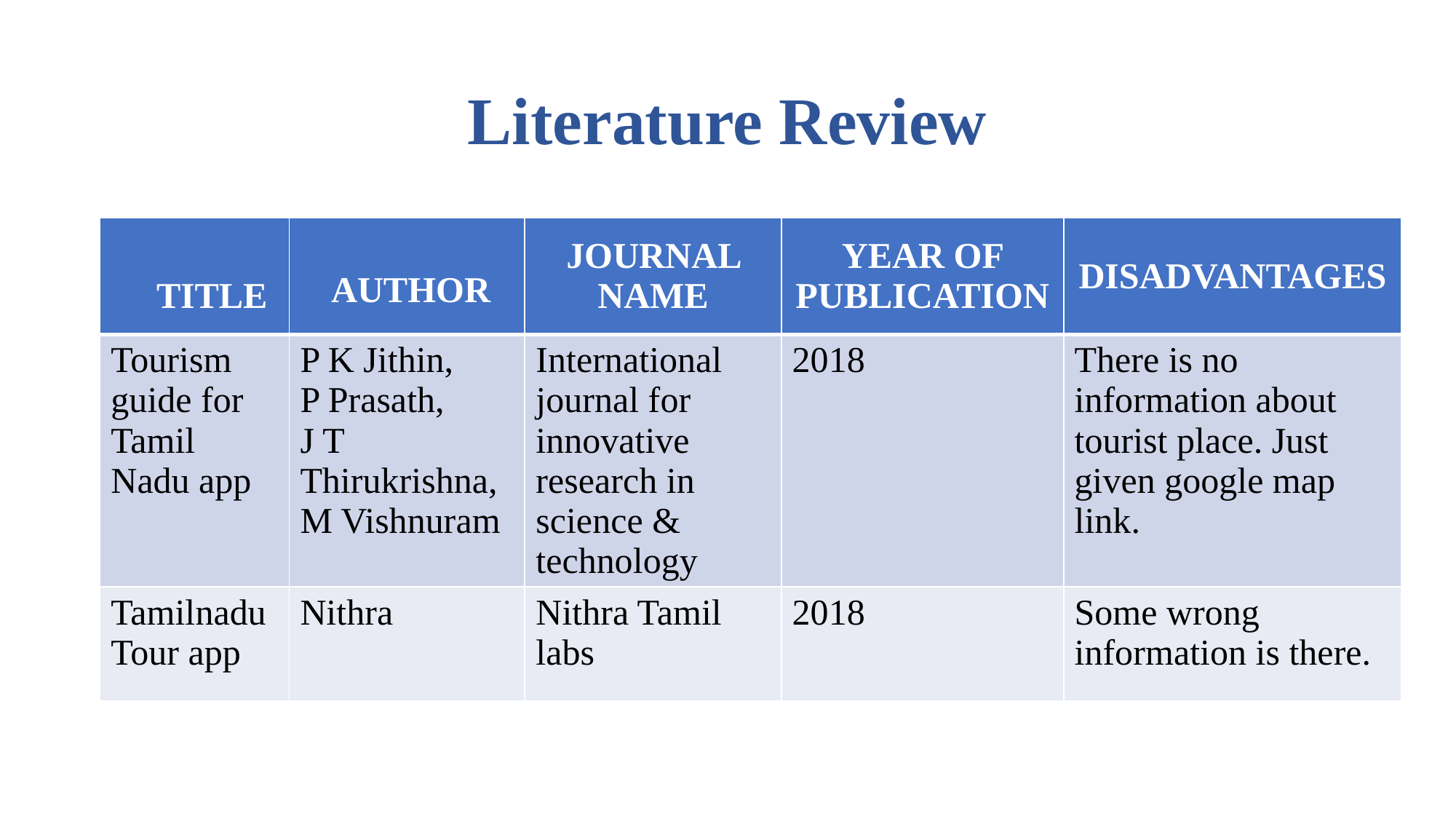

# Literature Review
| TITLE | AUTHOR | JOURNAL NAME | YEAR OF PUBLICATION | DISADVANTAGES |
| --- | --- | --- | --- | --- |
| Tourism guide for Tamil Nadu app | P K Jithin, P Prasath, J T Thirukrishna, M Vishnuram | International journal for innovative research in science & technology | 2018 | There is no information about tourist place. Just given google map link. |
| Tamilnadu Tour app | Nithra | Nithra Tamil labs | 2018 | Some wrong information is there. |